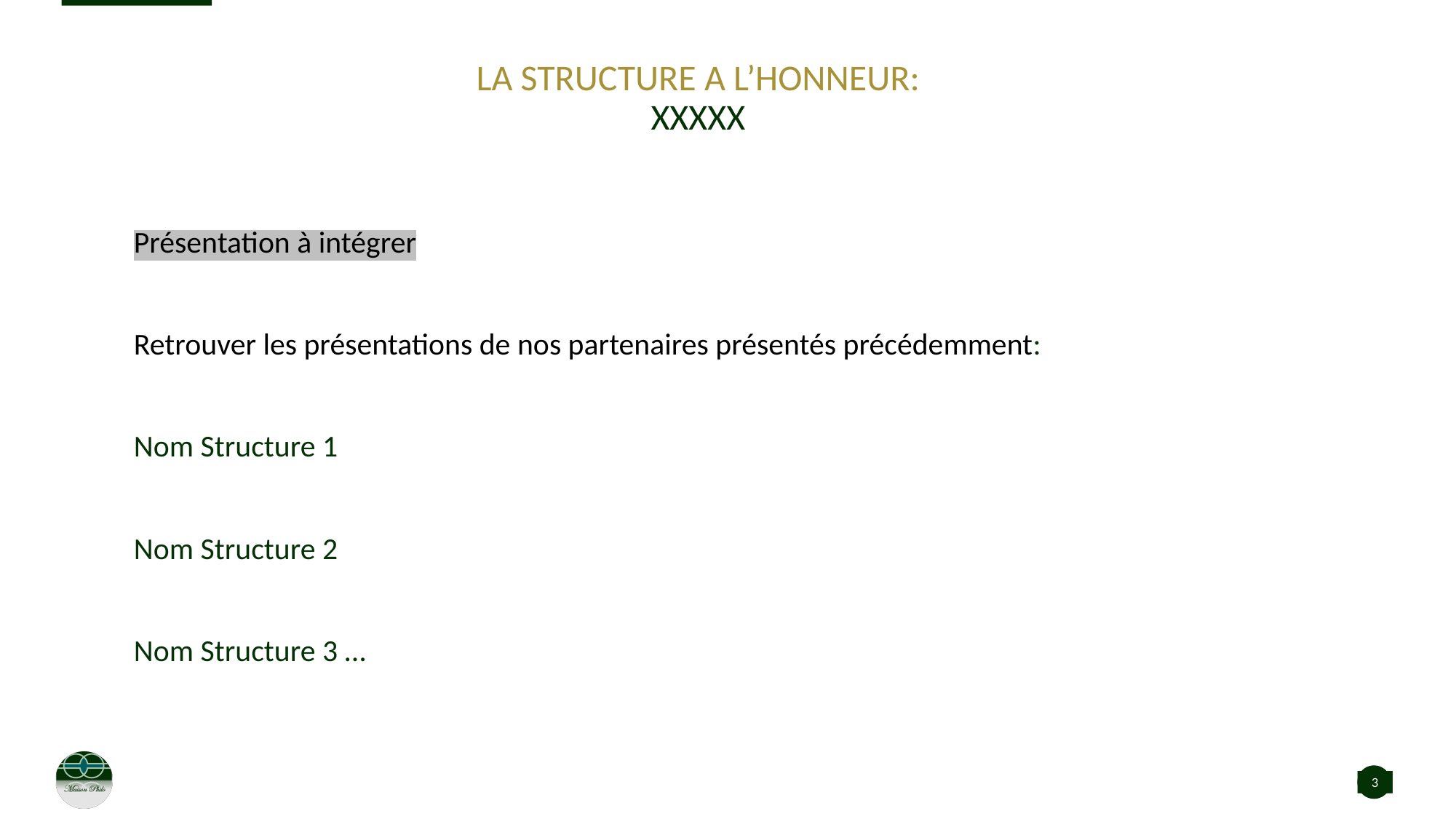

# La structure a l’HONNEUR: XXXXX
Présentation à intégrer

Retrouver les présentations de nos partenaires présentés précédemment:

Nom Structure 1

Nom Structure 2

Nom Structure 3 …
3